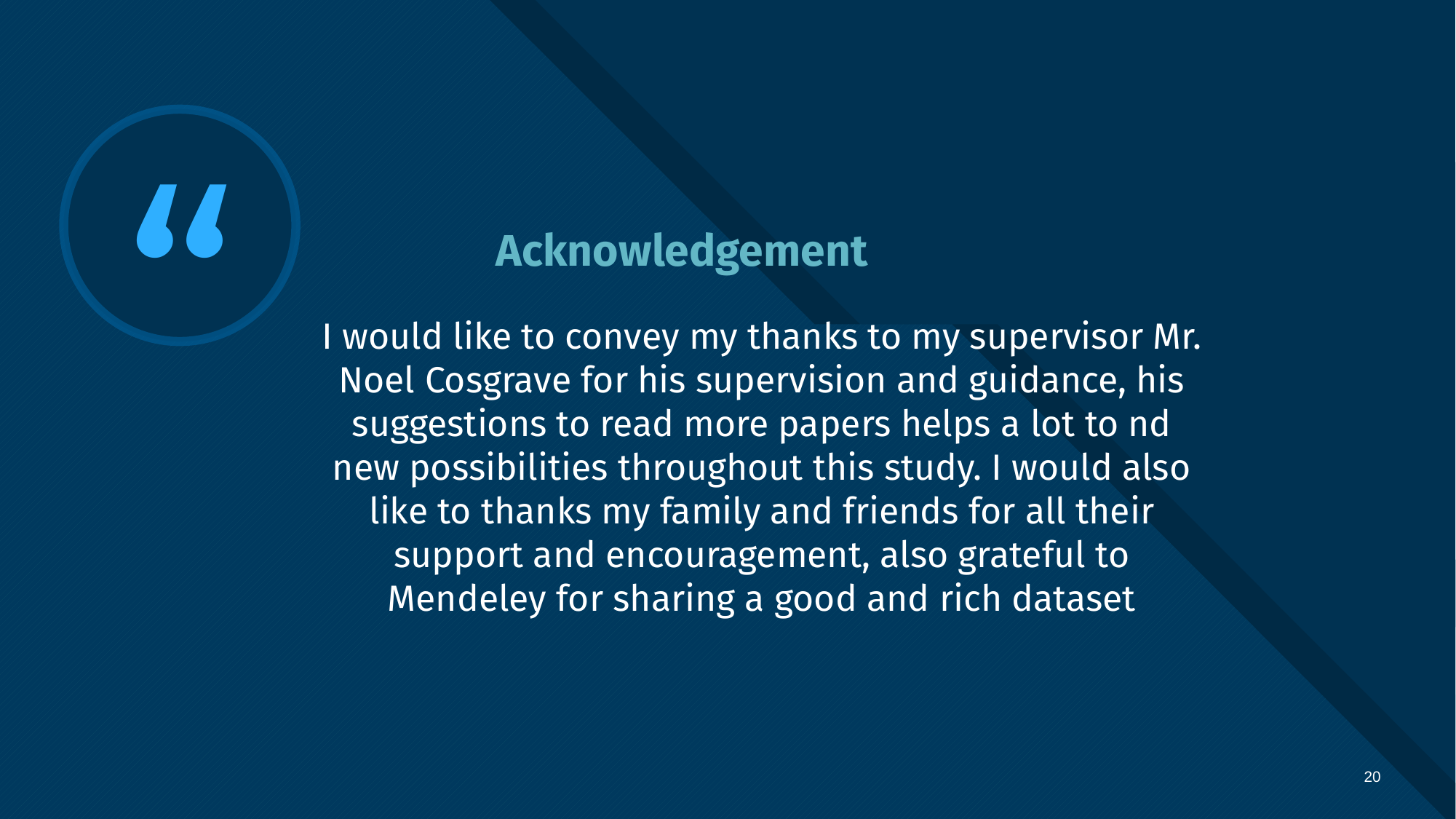

Acknowledgement
# I would like to convey my thanks to my supervisor Mr. Noel Cosgrave for his supervision and guidance, his suggestions to read more papers helps a lot to nd new possibilities throughout this study. I would also like to thanks my family and friends for all their support and encouragement, also grateful to Mendeley for sharing a good and rich dataset
20